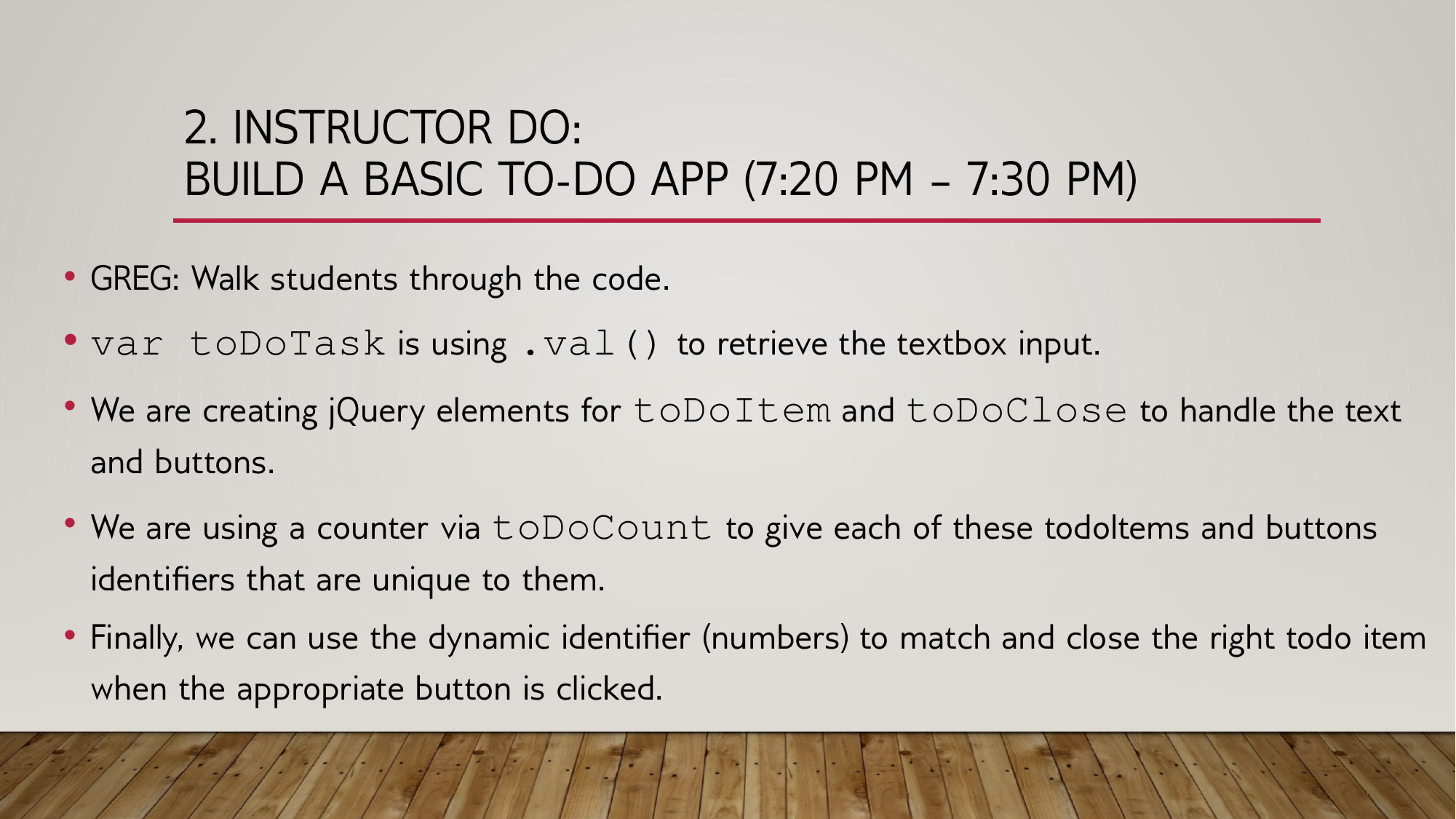

# 2. Instructor Do: Build a Basic To-Do App (7:20 PM – 7:30 PM)
GREG: Walk students through the code.
var toDoTask is using .val() to retrieve the textbox input.
We are creating jQuery elements for toDoItem and toDoClose to handle the text and buttons.
We are using a counter via toDoCount to give each of these todoItems and buttons identifiers that are unique to them.
Finally, we can use the dynamic identifier (numbers) to match and close the right todo item when the appropriate button is clicked.